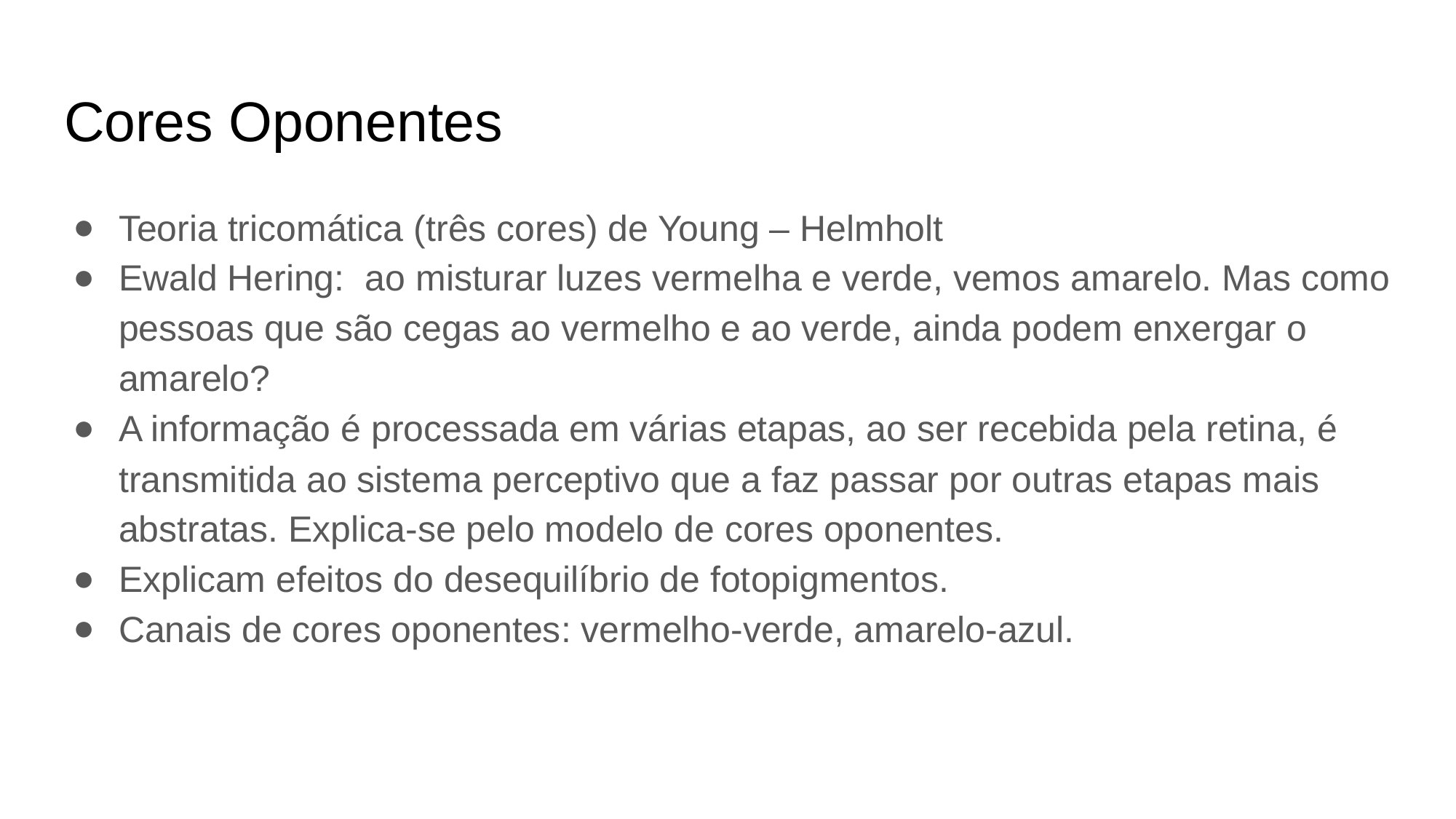

# Cores Oponentes
Teoria tricomática (três cores) de Young – Helmholt
Ewald Hering:  ao misturar luzes vermelha e verde, vemos amarelo. Mas como pessoas que são cegas ao vermelho e ao verde, ainda podem enxergar o amarelo?
A informação é processada em várias etapas, ao ser recebida pela retina, é transmitida ao sistema perceptivo que a faz passar por outras etapas mais abstratas. Explica-se pelo modelo de cores oponentes.
Explicam efeitos do desequilíbrio de fotopigmentos.
Canais de cores oponentes: vermelho-verde, amarelo-azul.